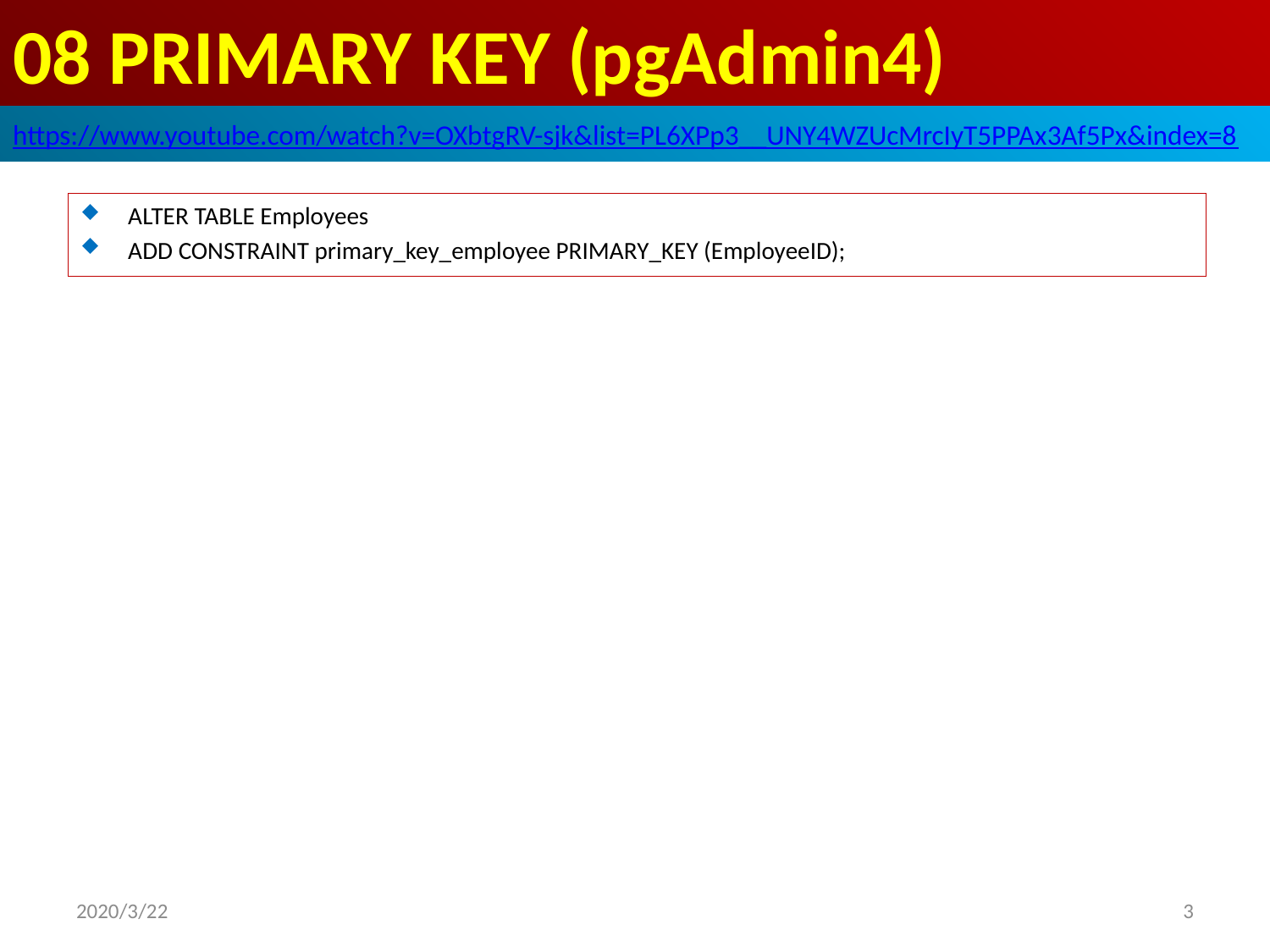

# 08 PRIMARY KEY (pgAdmin4)
https://www.youtube.com/watch?v=OXbtgRV-sjk&list=PL6XPp3__UNY4WZUcMrcIyT5PPAx3Af5Px&index=8
ALTER TABLE Employees
ADD CONSTRAINT primary_key_employee PRIMARY_KEY (EmployeeID);
2020/3/22
3